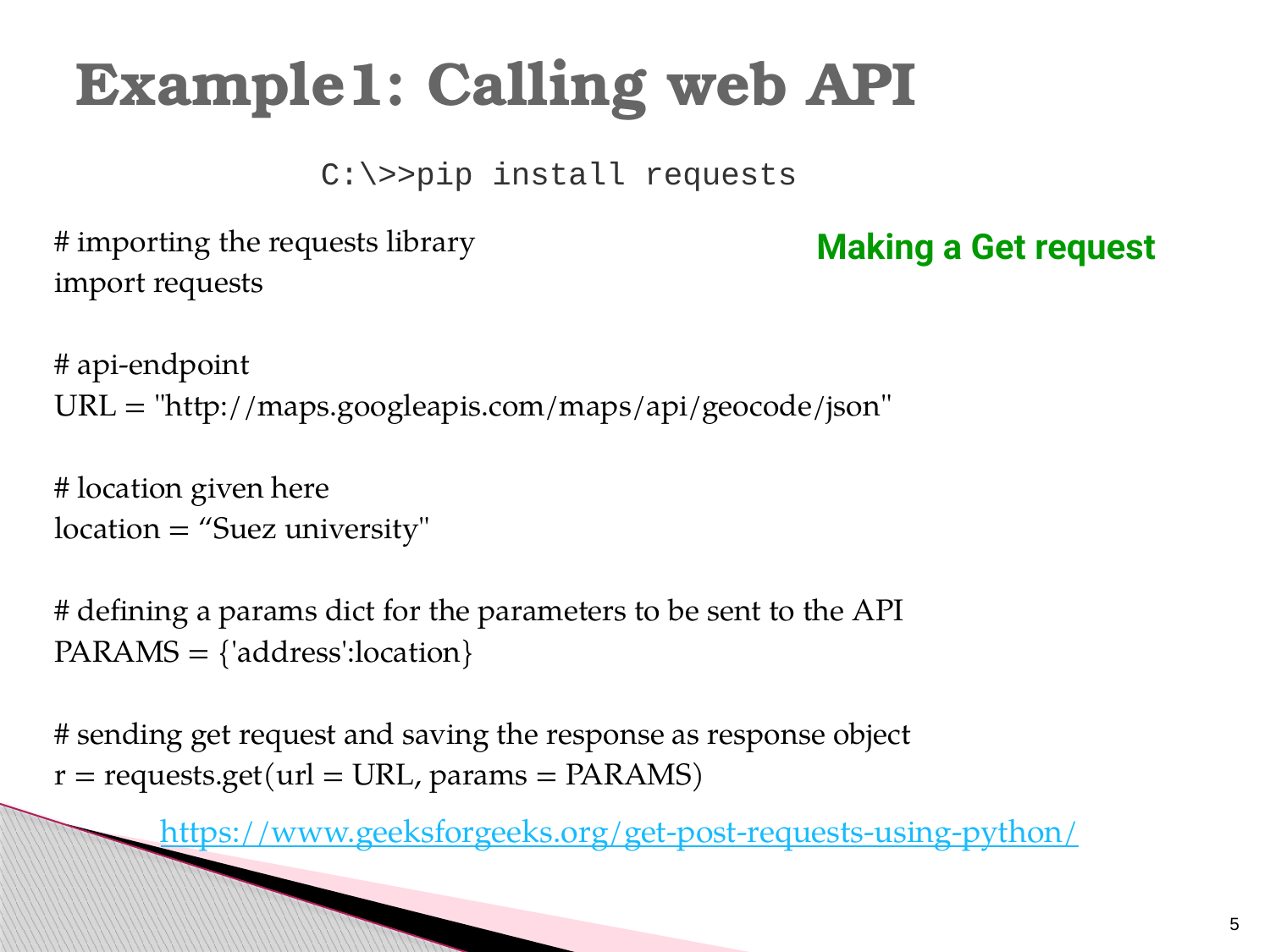

# Example1: Calling web API
C:\>>pip install requests
# importing the requests library
import requests

# api-endpoint
URL = "http://maps.googleapis.com/maps/api/geocode/json"

# location given here
location = “Suez university"

# defining a params dict for the parameters to be sent to the API
PARAMS = {'address':location}

# sending get request and saving the response as response object
r = requests.get(url = URL, params = PARAMS)

Making a Get request
https://www.geeksforgeeks.org/get-post-requests-using-python/
5